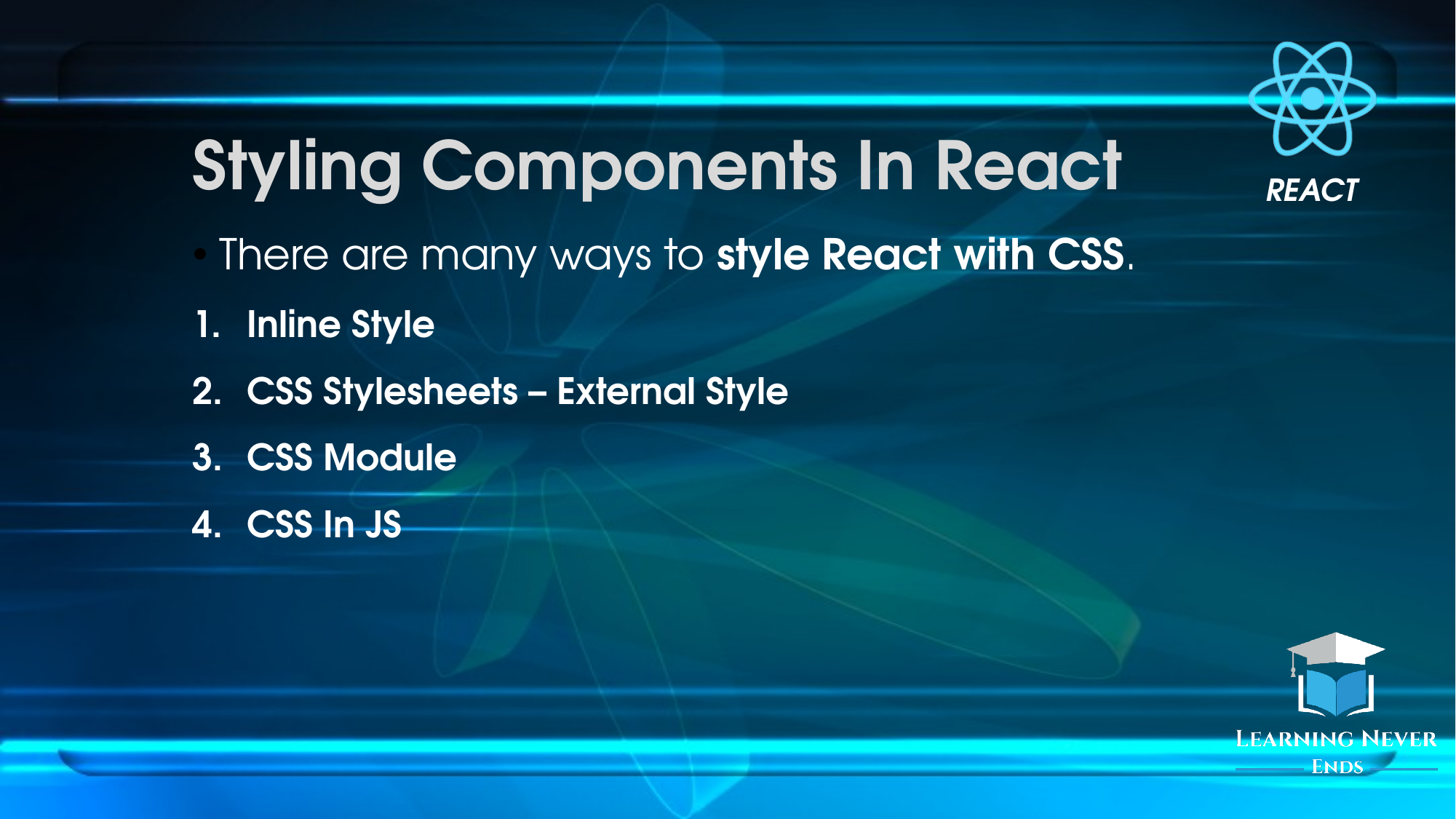

# Styling Components In React
There are many ways to style React with CSS.
Inline Style
CSS Stylesheets – External Style
CSS Module
CSS In JS